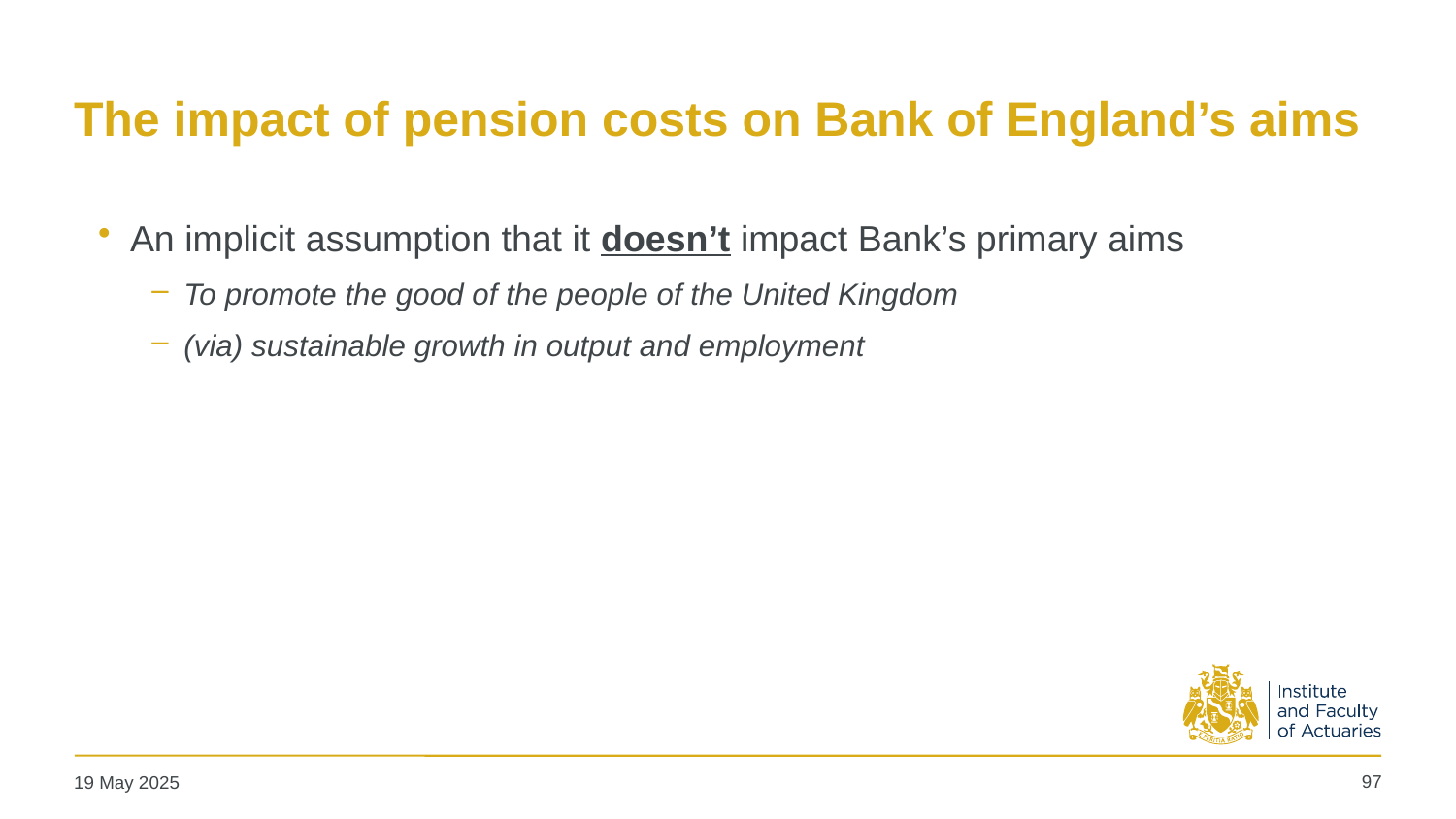

# The impact of pension costs on Bank of England’s aims
An implicit assumption that it doesn’t impact Bank’s primary aims
To promote the good of the people of the United Kingdom
(via) sustainable growth in output and employment

97
19 May 2025